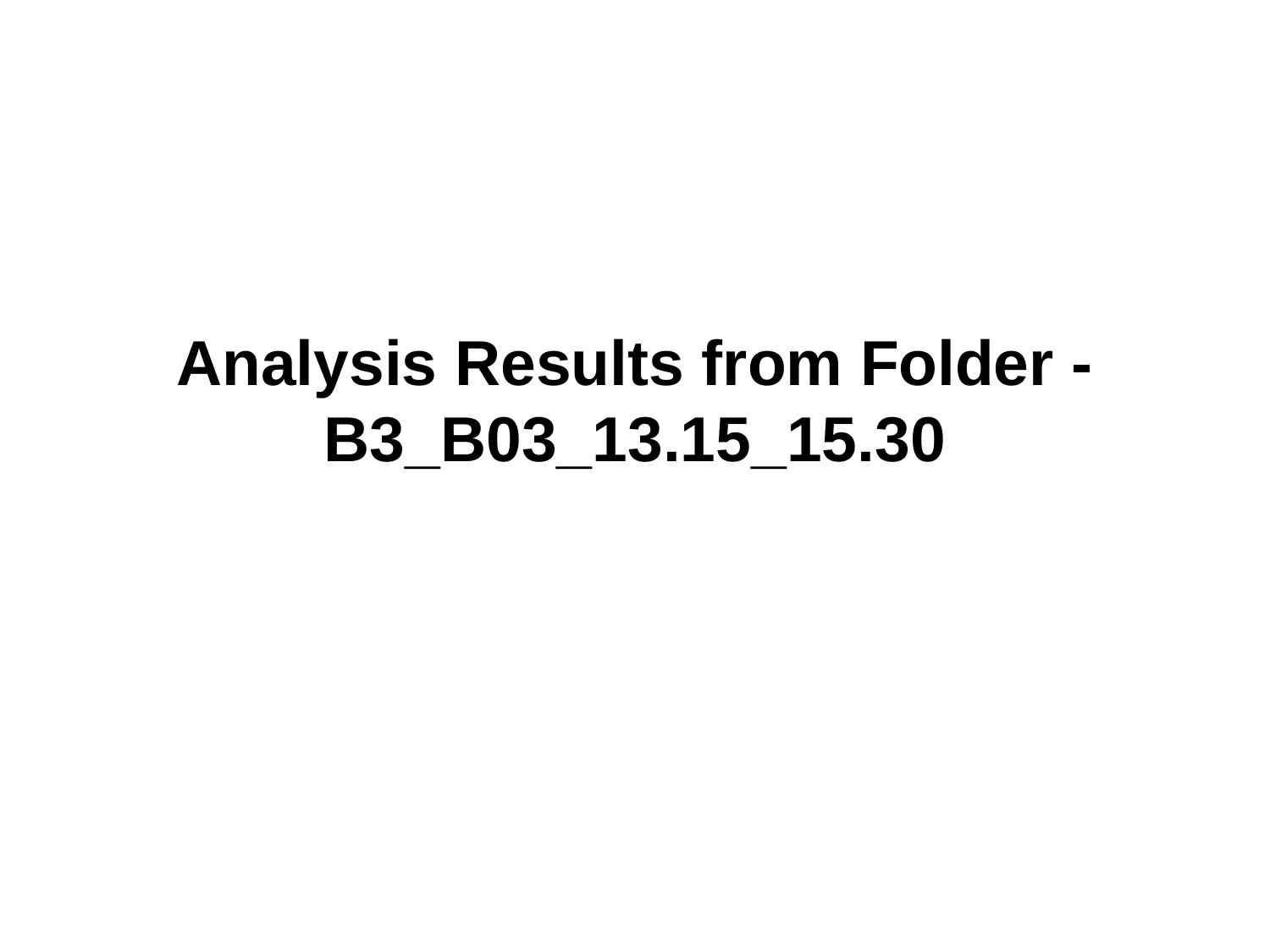

# Analysis Results from Folder - B3_B03_13.15_15.30